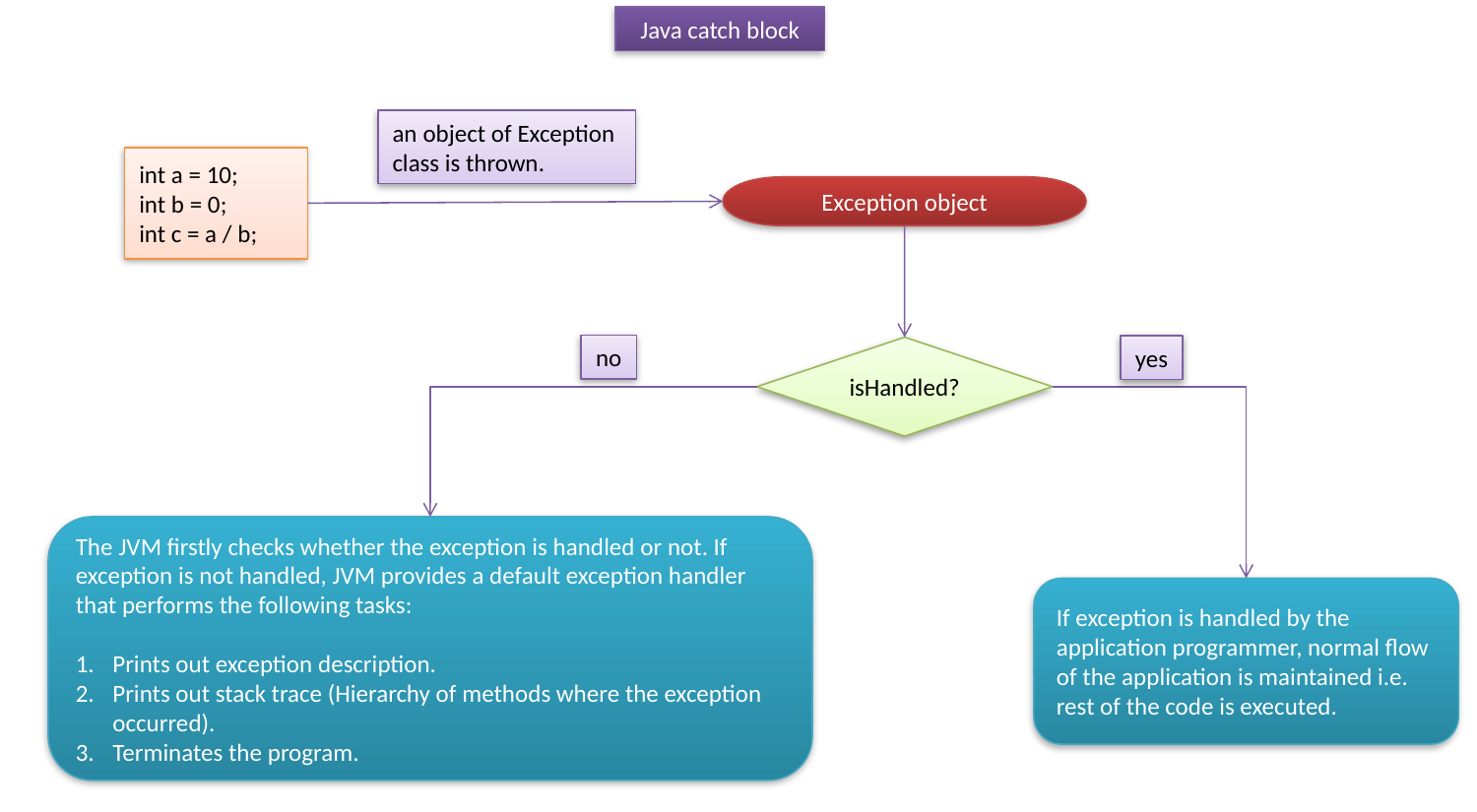

Java catch block
an object of Exception
class is thrown.
int a = 10;
int b = 0;
int c = a / b;
Exception object
no
yes
isHandled?

The JVM firstly checks whether the exception is handled or not. If exception is not handled, JVM provides a default exception handler that performs the following tasks:
Prints out exception description.
Prints out stack trace (Hierarchy of methods where the exception occurred).
Terminates the program.

If exception is handled by the application programmer, normal flow of the application is maintained i.e. rest of the code is executed.